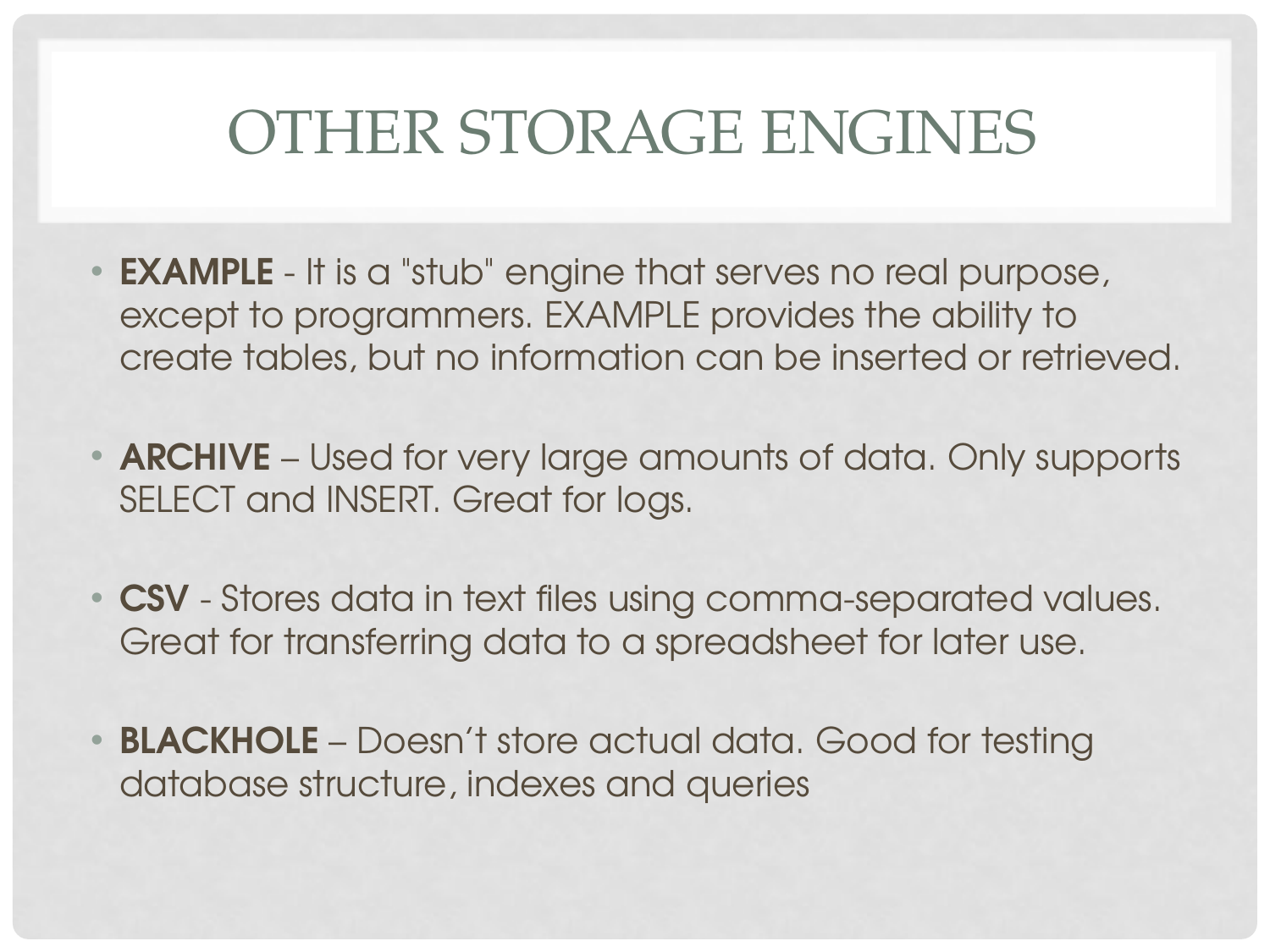

# Other Storage Engines
EXAMPLE - It is a "stub" engine that serves no real purpose, except to programmers. EXAMPLE provides the ability to create tables, but no information can be inserted or retrieved.

ARCHIVE – Used for very large amounts of data. Only supports SELECT and INSERT. Great for logs.

CSV - Stores data in text files using comma-separated values. Great for transferring data to a spreadsheet for later use.

BLACKHOLE – Doesn’t store actual data. Good for testing database structure, indexes and queries